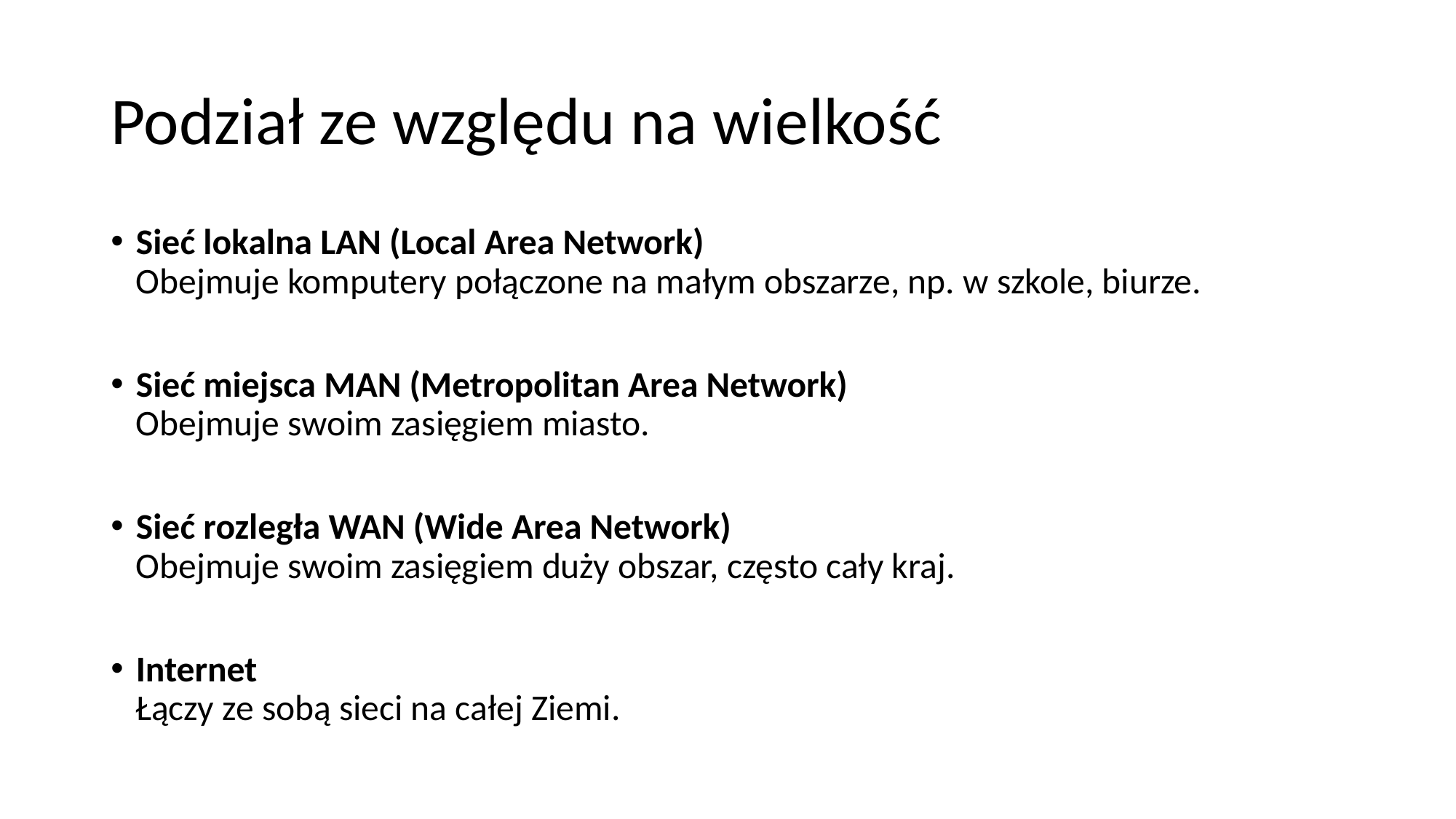

# Podział ze względu na wielkość
Sieć lokalna LAN (Local Area Network)
Obejmuje komputery połączone na małym obszarze, np. w szkole, biurze.

Sieć miejsca MAN (Metropolitan Area Network)
Obejmuje swoim zasięgiem miasto.

Sieć rozległa WAN (Wide Area Network)
Obejmuje swoim zasięgiem duży obszar, często cały kraj.

Internet
Łączy ze sobą sieci na całej Ziemi.